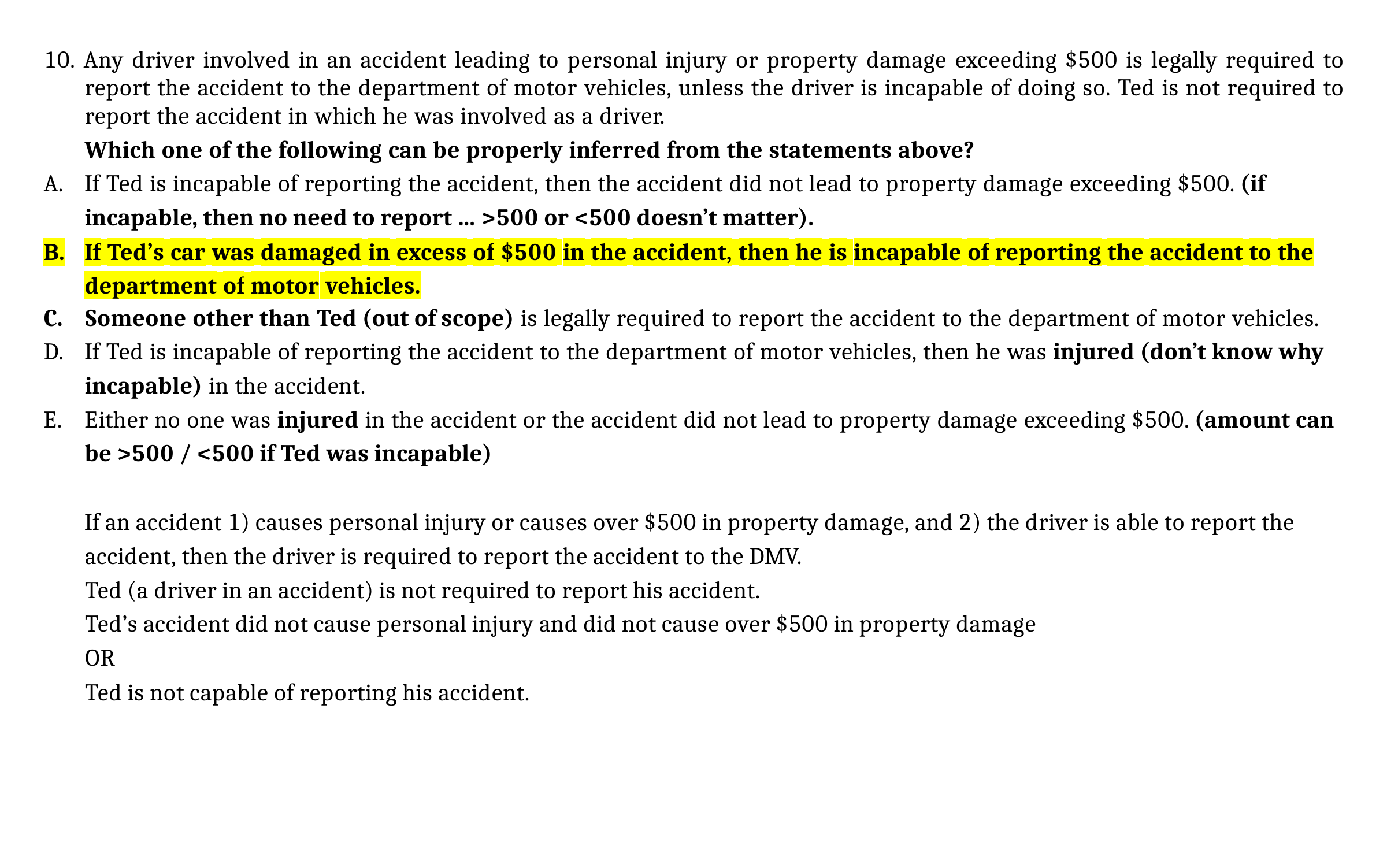

10. Any driver involved in an accident leading to personal injury or property damage exceeding $500 is legally required to report the accident to the department of motor vehicles, unless the driver is incapable of doing so. Ted is not required to report the accident in which he was involved as a driver.
	Which one of the following can be properly inferred from the statements above?
If Ted is incapable of reporting the accident, then the accident did not lead to property damage exceeding $500. (if incapable, then no need to report … >500 or <500 doesn’t matter).
If Ted’s car was damaged in excess of $500 in the accident, then he is incapable of reporting the accident to the department of motor vehicles.
Someone other than Ted (out of scope) is legally required to report the accident to the department of motor vehicles.
If Ted is incapable of reporting the accident to the department of motor vehicles, then he was injured (don’t know why incapable) in the accident.
Either no one was injured in the accident or the accident did not lead to property damage exceeding $500. (amount can be >500 / <500 if Ted was incapable)

	If an accident 1) causes personal injury or causes over $500 in property damage, and 2) the driver is able to report the accident, then the driver is required to report the accident to the DMV.
	Ted (a driver in an accident) is not required to report his accident.
	Ted’s accident did not cause personal injury and did not cause over $500 in property damage
	OR
	Ted is not capable of reporting his accident.